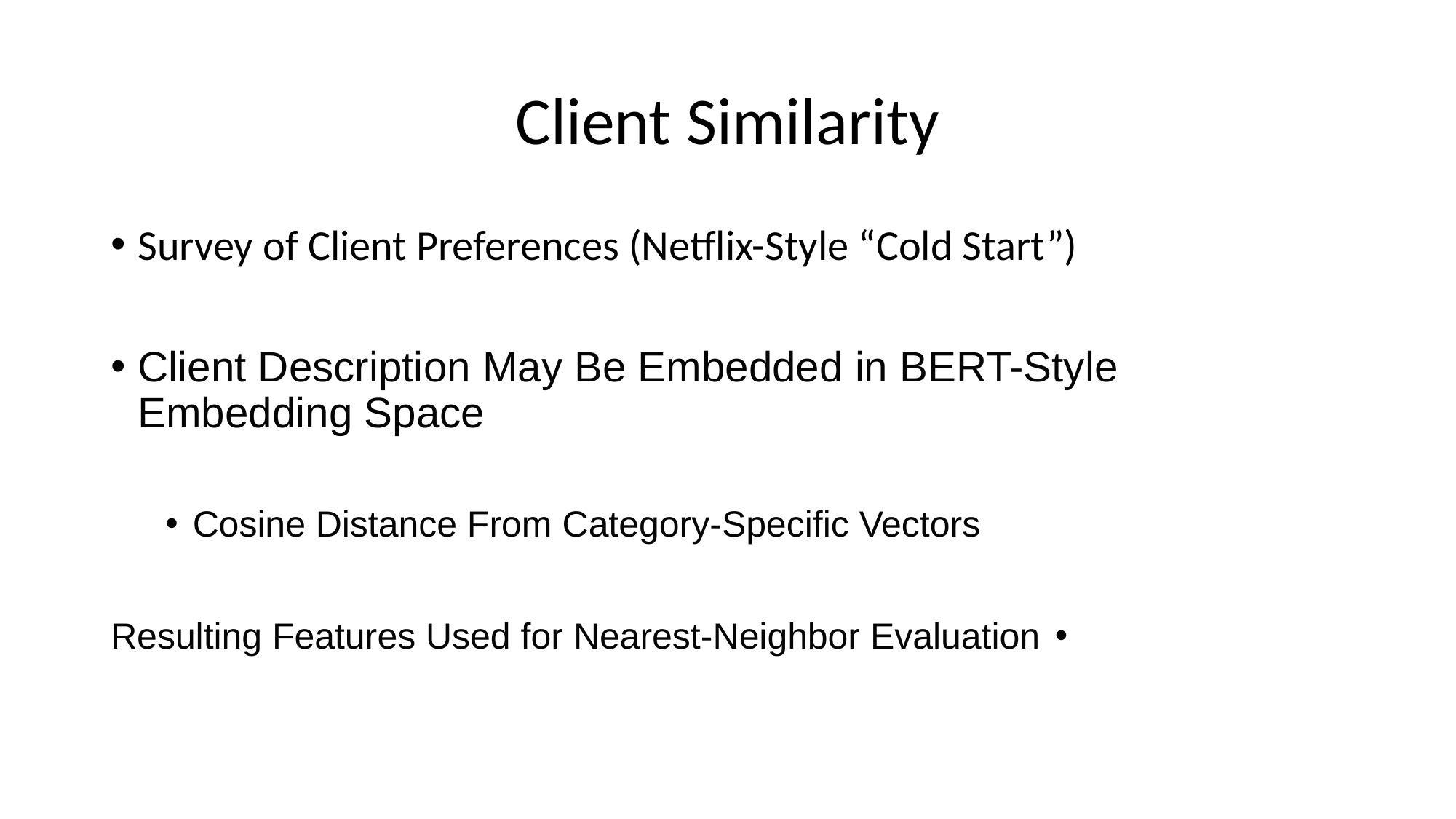

Client Similarity
Survey of Client Preferences (Netflix-Style “Cold Start”)

Client Description May Be Embedded in BERT-Style Embedding Space

Cosine Distance From Category-Specific Vectors

Resulting Features Used for Nearest-Neighbor Evaluation